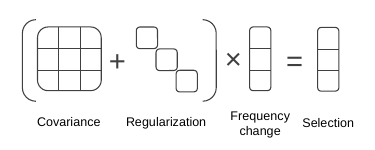

×
=
+

Frequency
change
Regularization
Covariance
Selection